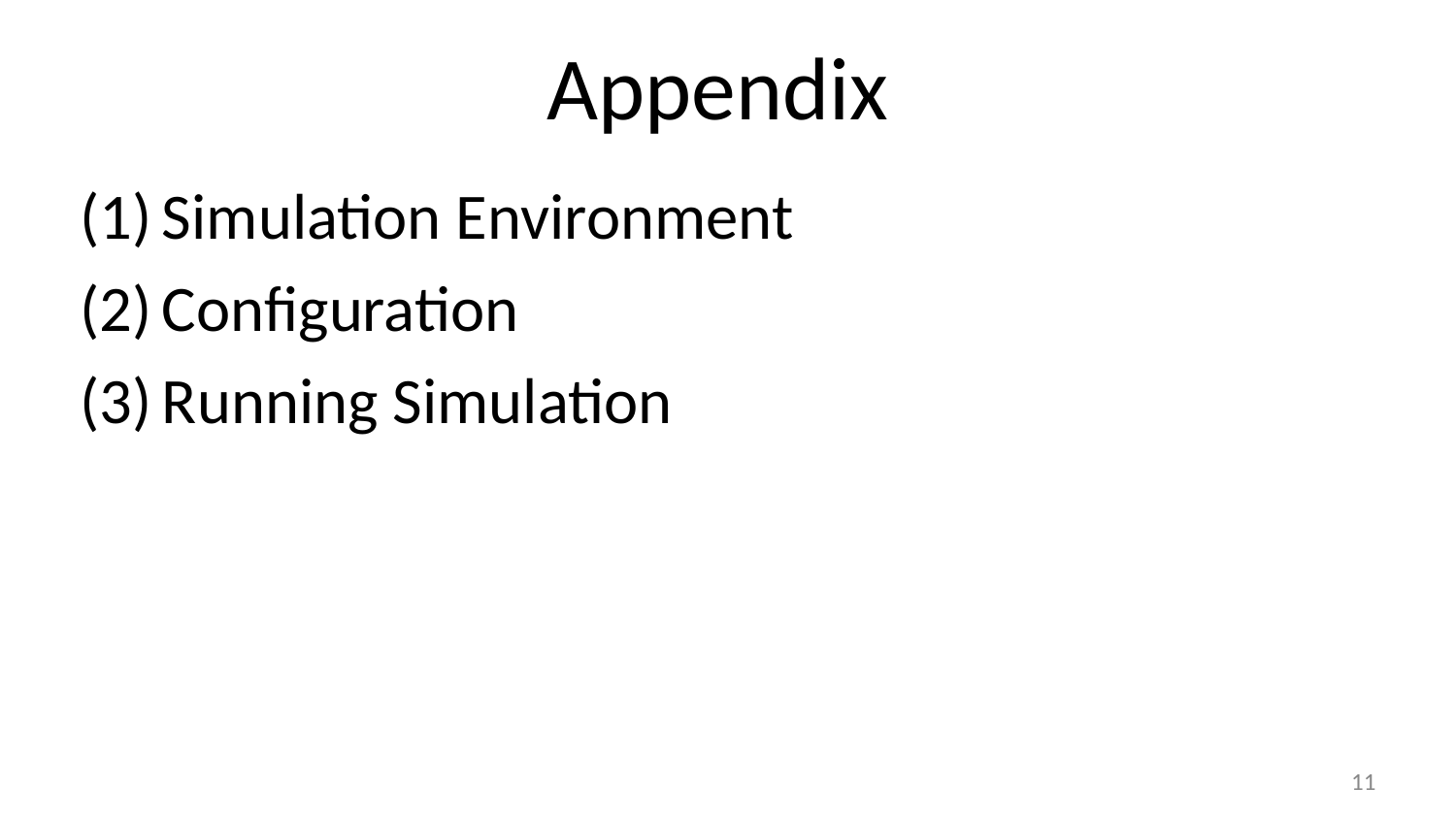

# Appendix
Simulation Environment
Configuration
Running Simulation
11